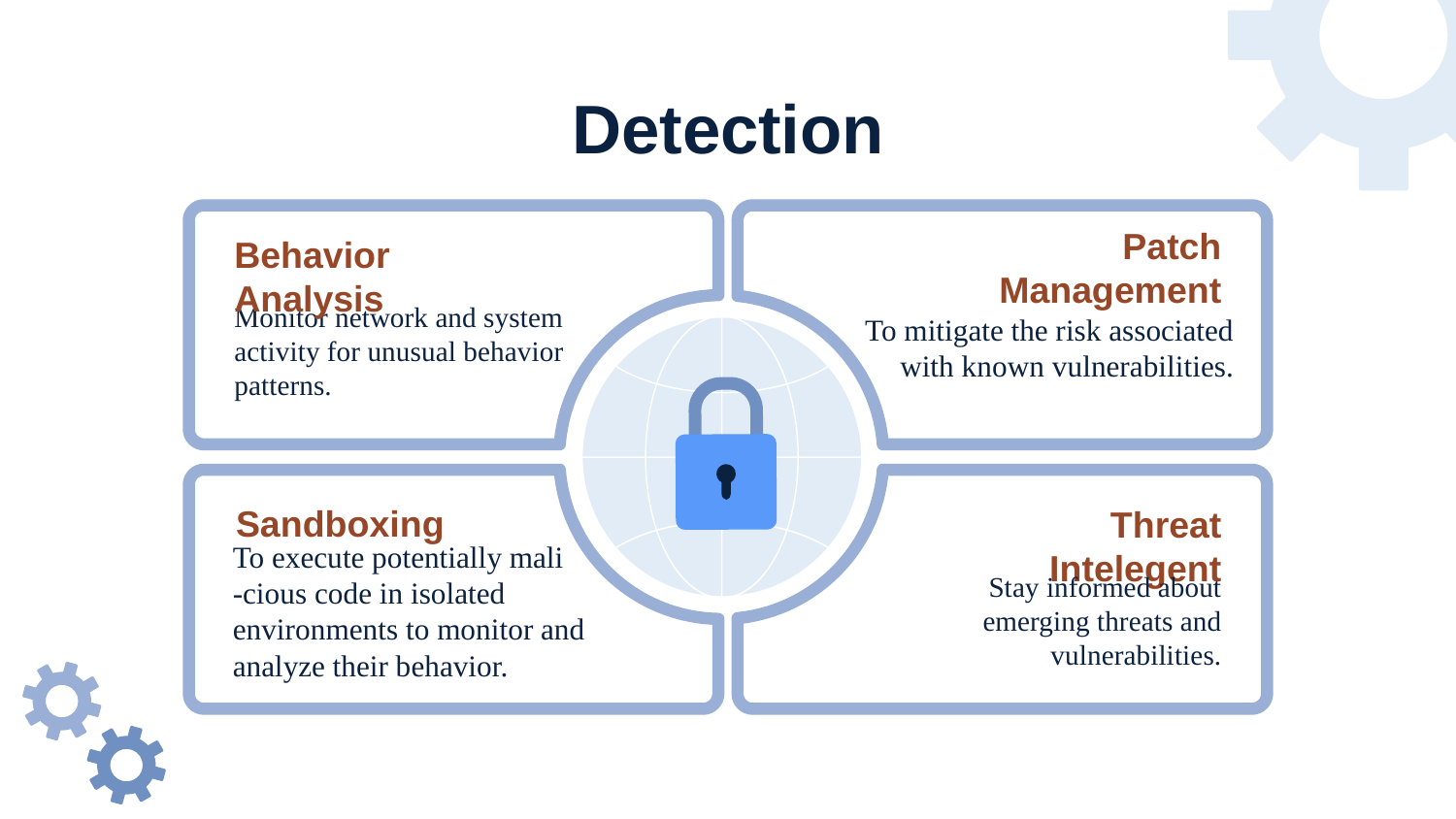

# Detection

Patch Management
Behavior Analysis
To mitigate the risk associated with known vulnerabilities.
Monitor network and system activity for unusual behavior patterns.

Sandboxing
Threat Intelegent
To execute potentially mali
-cious code in isolated environments to monitor and analyze their behavior.
Stay informed about emerging threats and vulnerabilities.